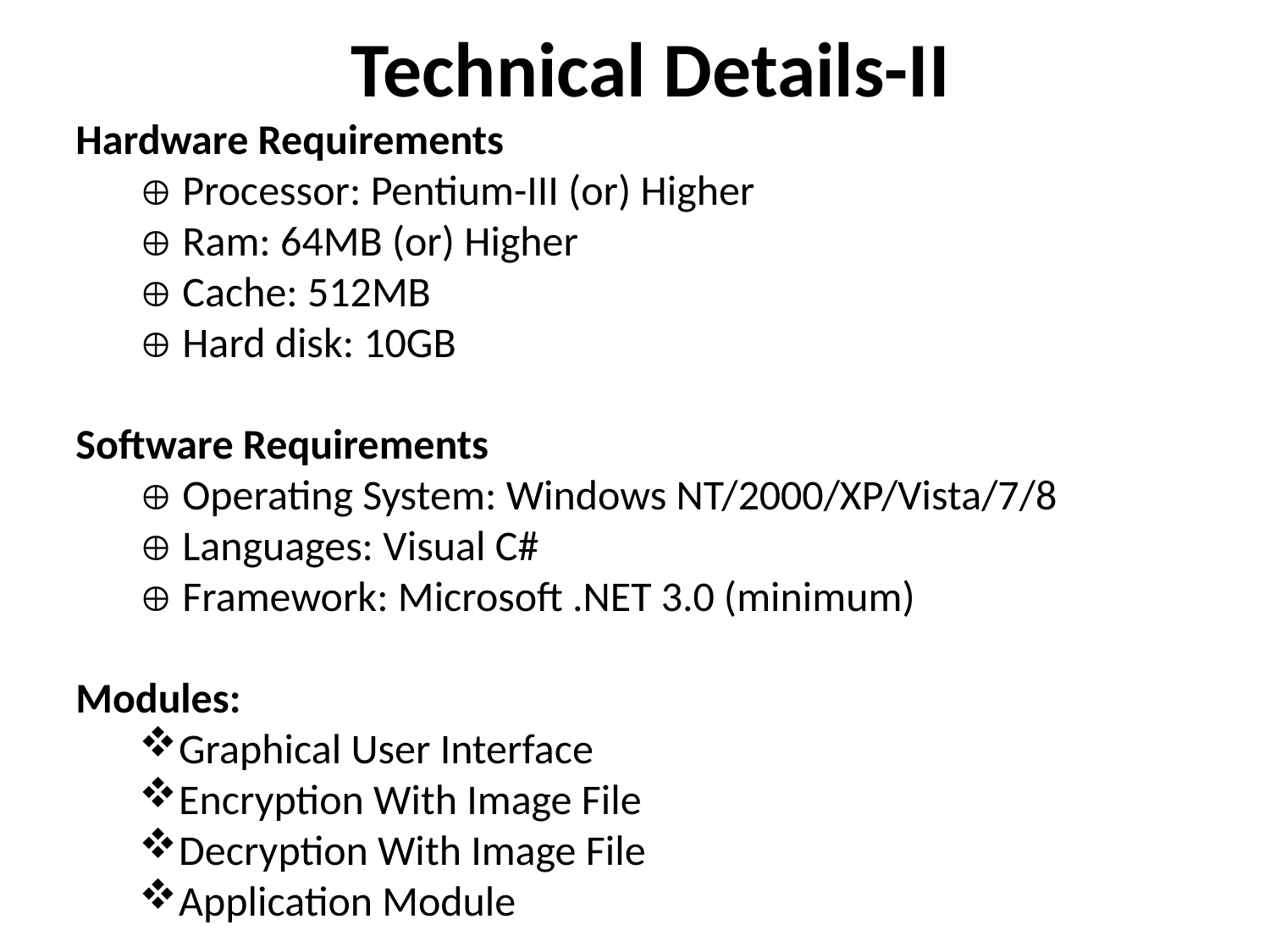

# Technical Details-II
Hardware Requirements
⊕ Processor: Pentium-III (or) Higher
⊕ Ram: 64MB (or) Higher
⊕ Cache: 512MB
⊕ Hard disk: 10GB

Software Requirements
⊕ Operating System: Windows NT/2000/XP/Vista/7/8
⊕ Languages: Visual C#
⊕ Framework: Microsoft .NET 3.0 (minimum)

Modules:
Graphical User Interface
Encryption With Image File
Decryption With Image File
Application Module